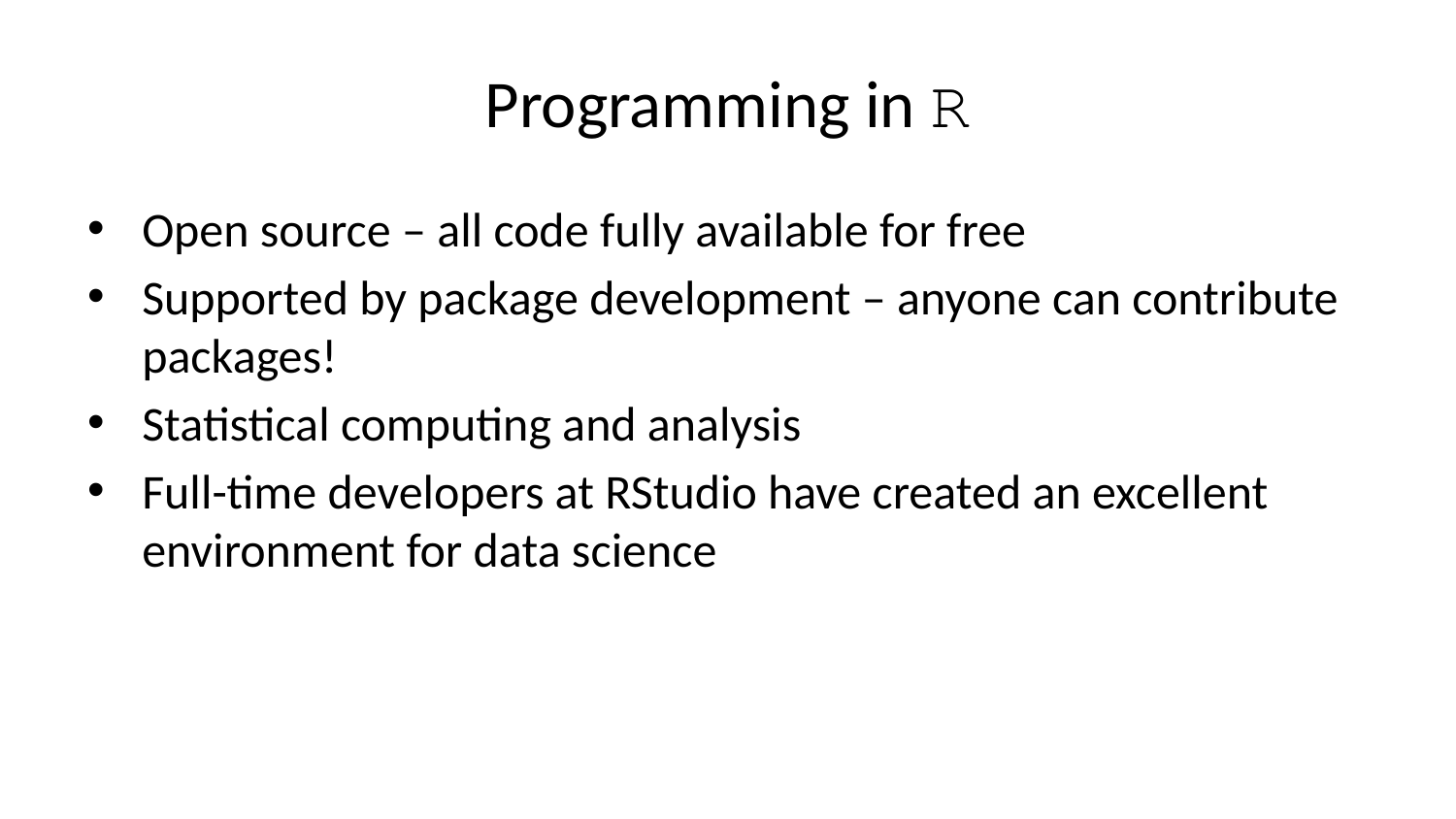

# Programming in R
Open source – all code fully available for free
Supported by package development – anyone can contribute packages!
Statistical computing and analysis
Full-time developers at RStudio have created an excellent environment for data science